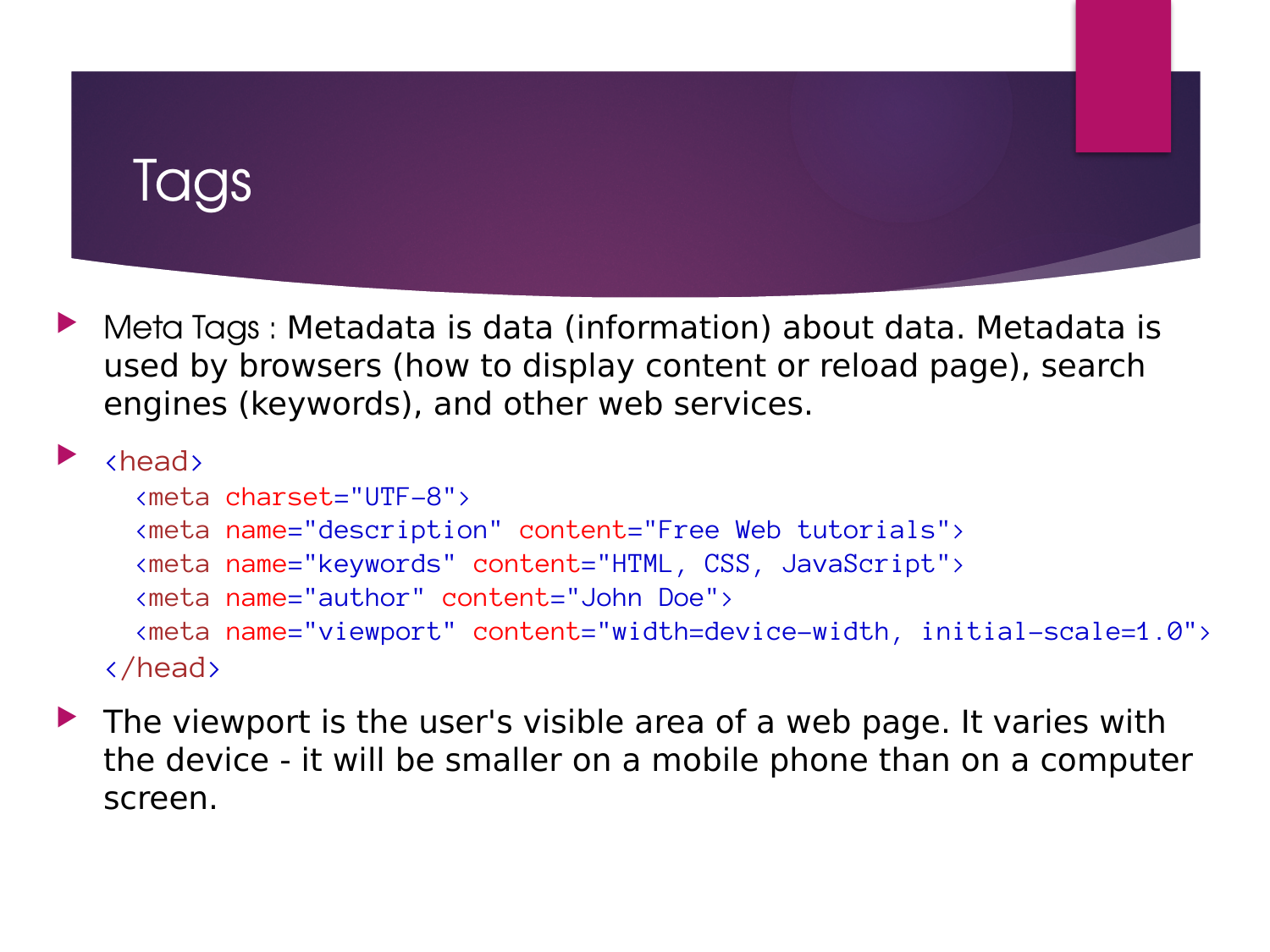

# Tags
Meta Tags : Metadata is data (information) about data. Metadata is used by browsers (how to display content or reload page), search engines (keywords), and other web services.
<head>
  <meta charset="UTF-8">
  <meta name="description" content="Free Web tutorials">
  <meta name="keywords" content="HTML, CSS, JavaScript">
  <meta name="author" content="John Doe">
  <meta name="viewport" content="width=device-width, initial-scale=1.0">
</head>
The viewport is the user's visible area of a web page. It varies with the device - it will be smaller on a mobile phone than on a computer screen.